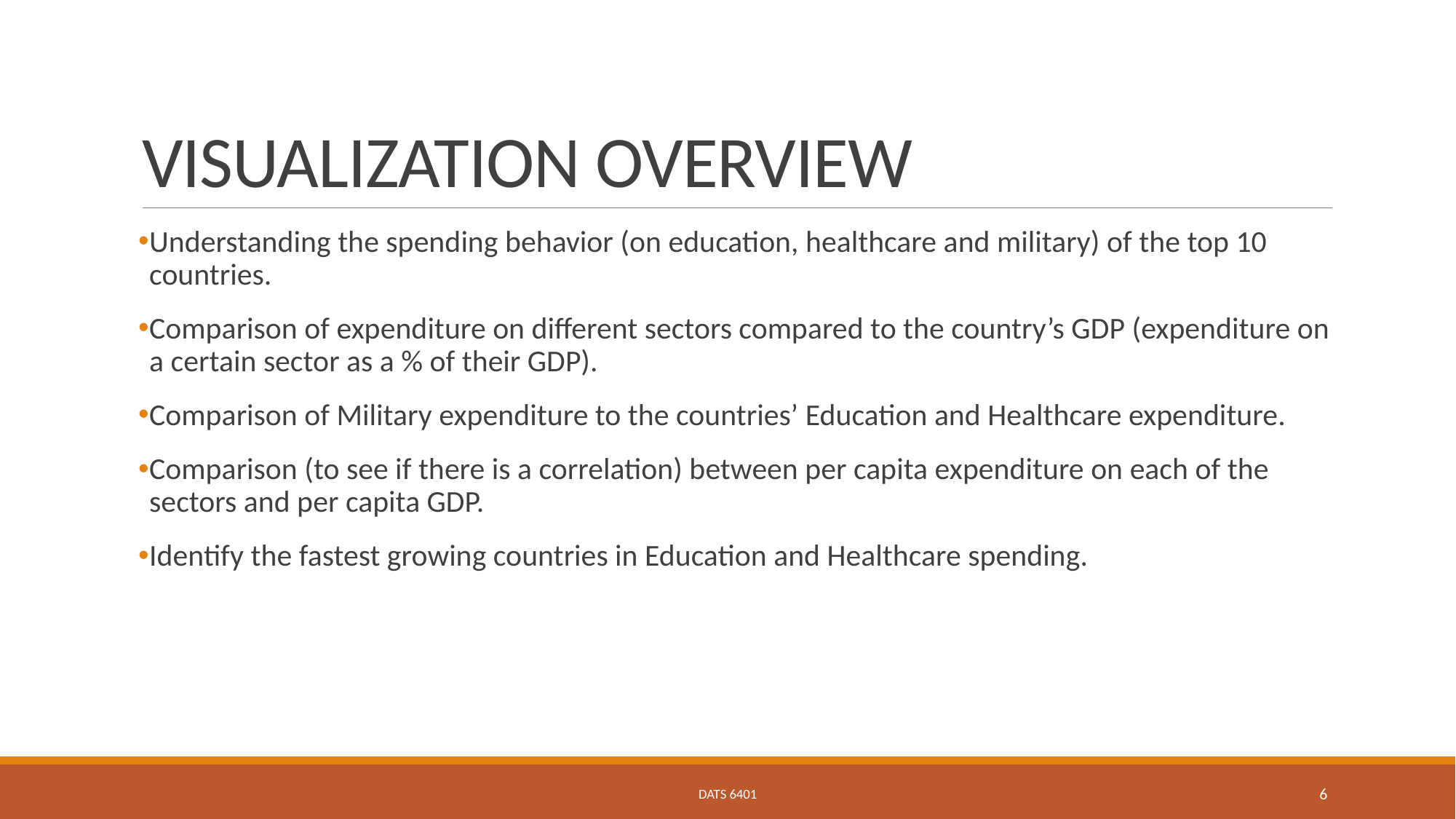

# VISUALIZATION OVERVIEW
Understanding the spending behavior (on education, healthcare and military) of the top 10 countries.
Comparison of expenditure on different sectors compared to the country’s GDP (expenditure on a certain sector as a % of their GDP).
Comparison of Military expenditure to the countries’ Education and Healthcare expenditure.
Comparison (to see if there is a correlation) between per capita expenditure on each of the sectors and per capita GDP.
Identify the fastest growing countries in Education and Healthcare spending.

DATS 6401
6